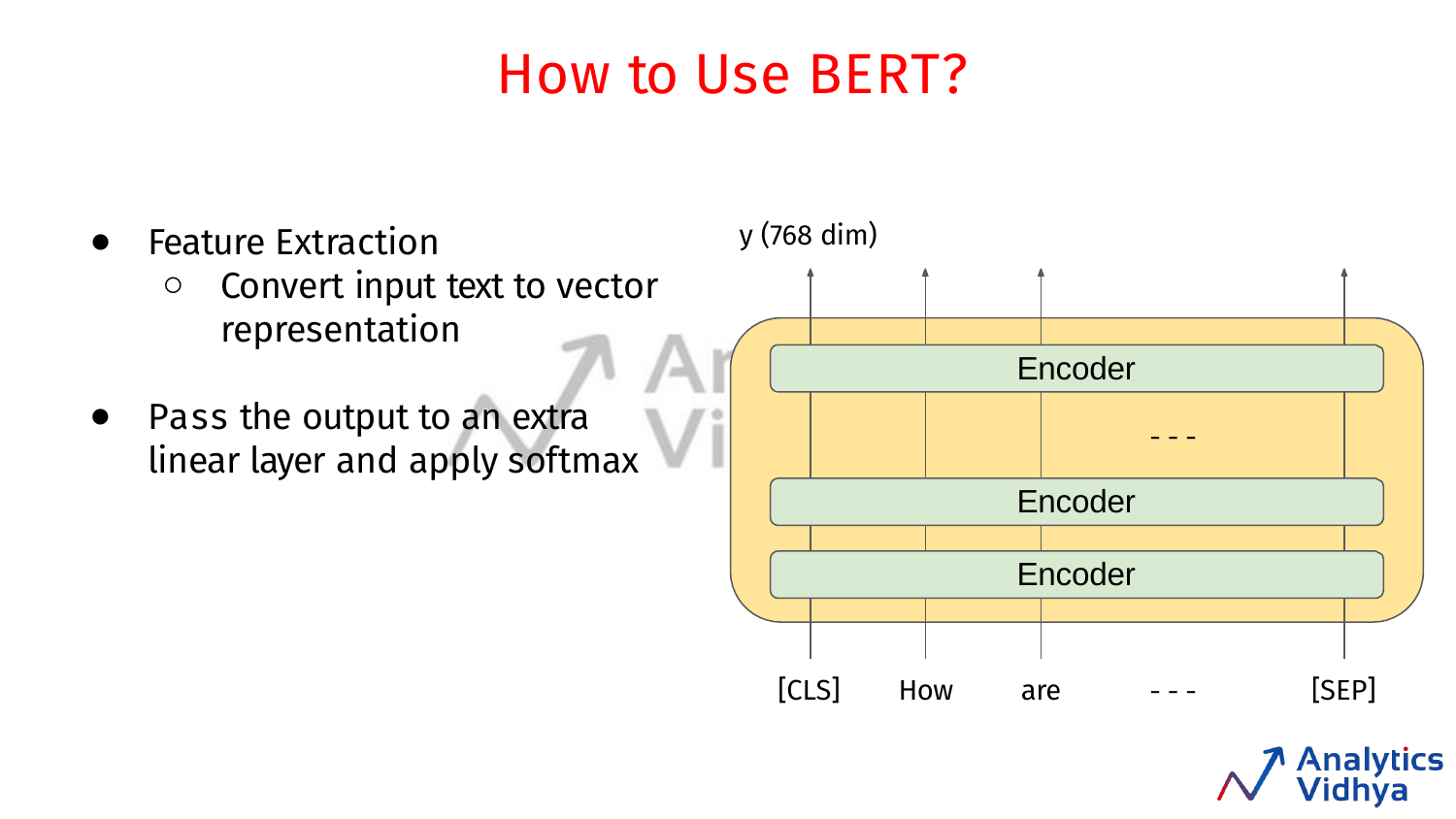

# How to Use BERT?
y (768 dim)
Feature Extraction
Convert input text to vector representation

Encoder
Pass the output to an extra linear layer and apply softmax
- - -

Encoder
Encoder
[CLS]	How
are
- - -
[SEP]